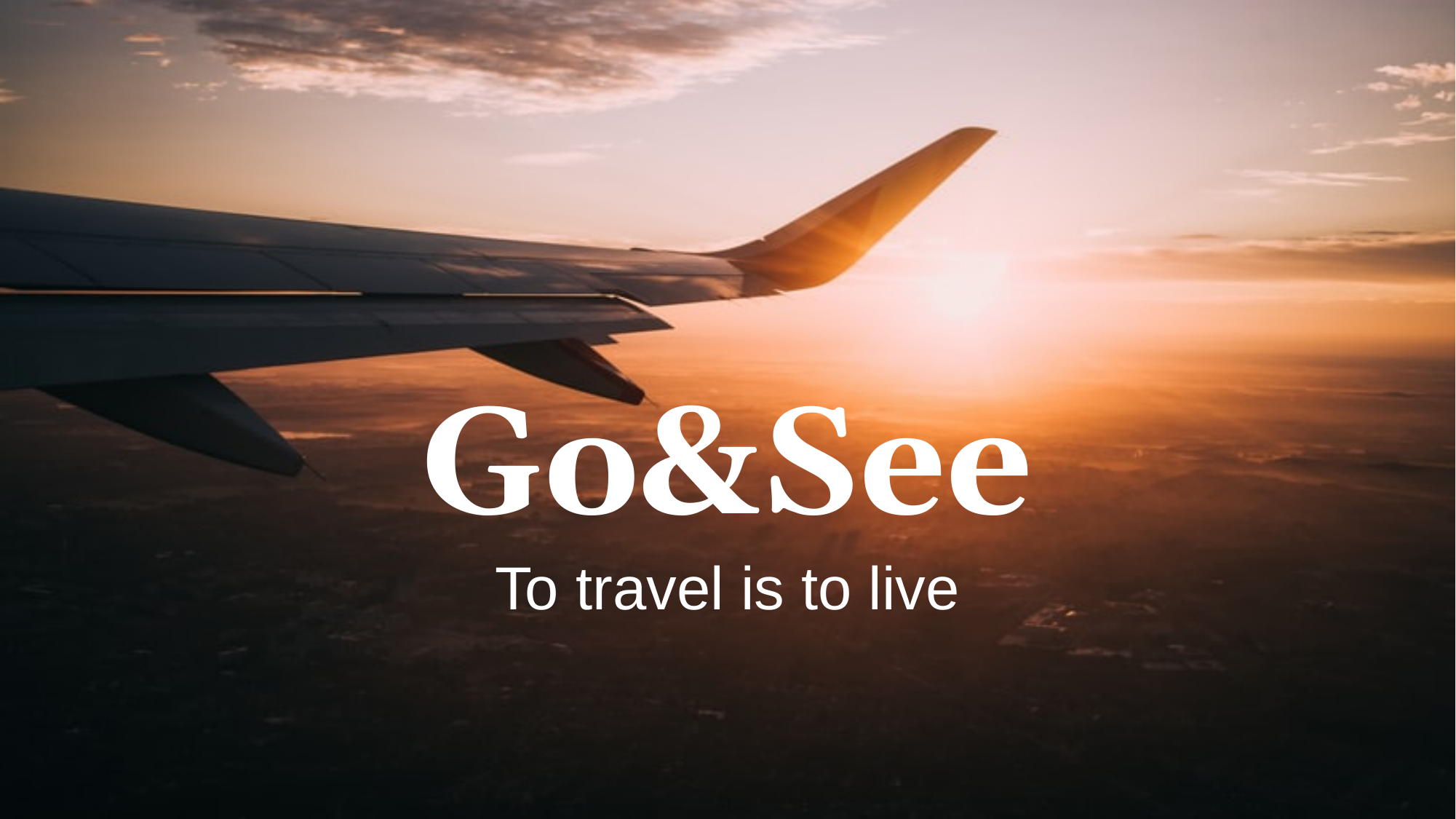

# Go&See
To travel is to live